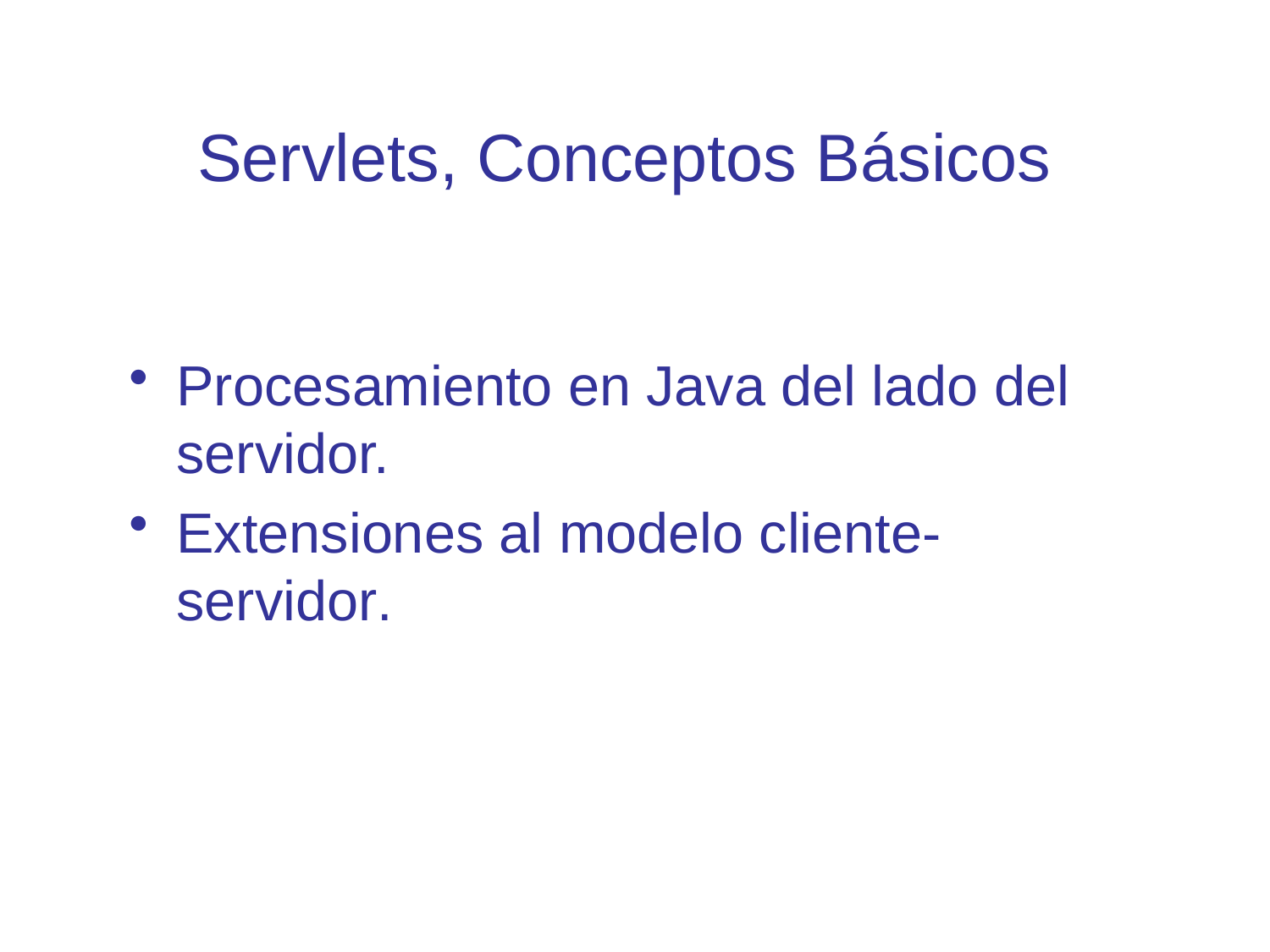

Servlets, Conceptos Básicos

Procesamiento en Java del lado del servidor.
Extensiones al modelo cliente-servidor.